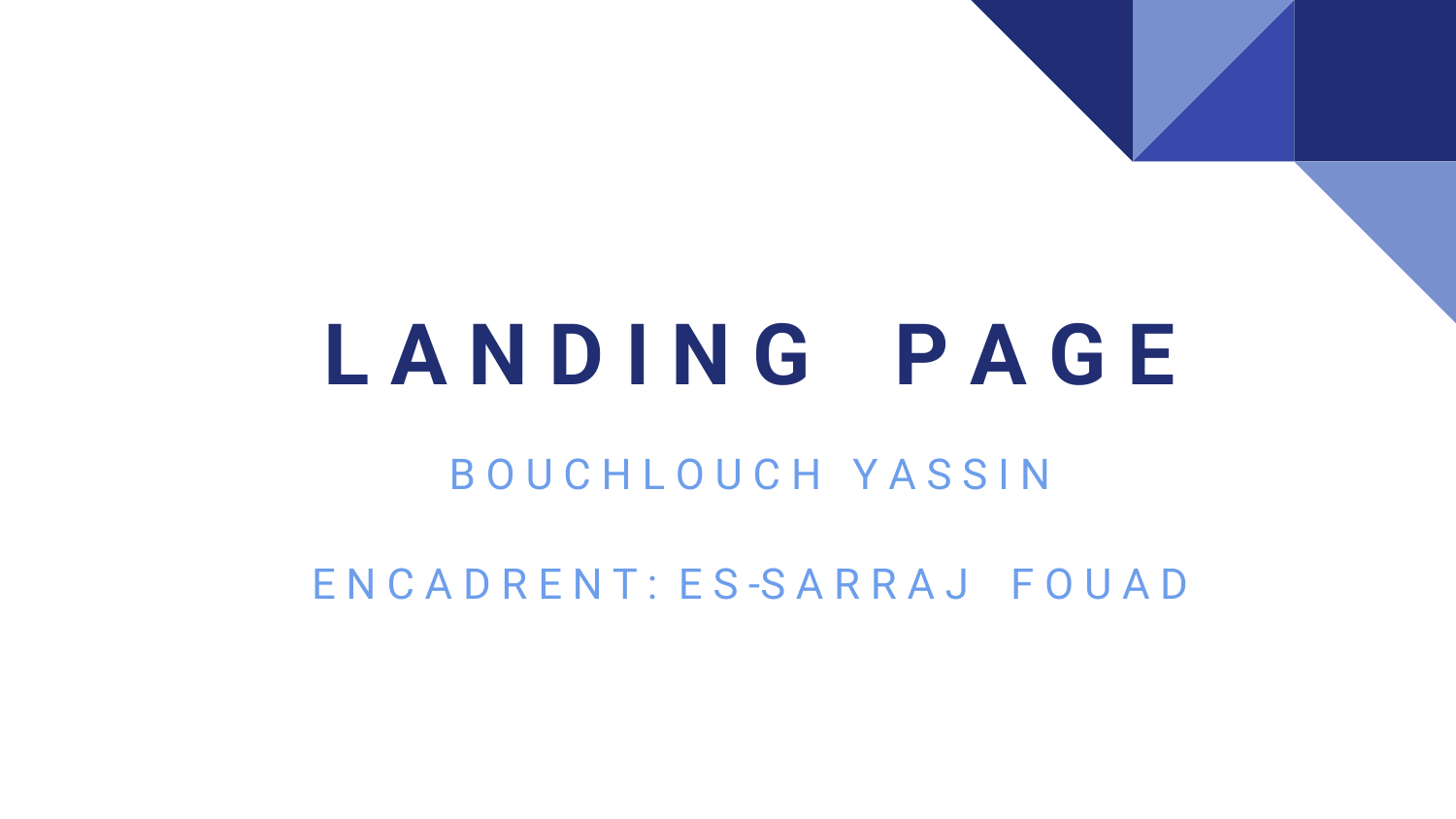

# L A N D I N G    P A G E
B O U C H L O U C H   Y A S S I N

E N C A D R E N T :  E S -S A R R A J    F O U A D